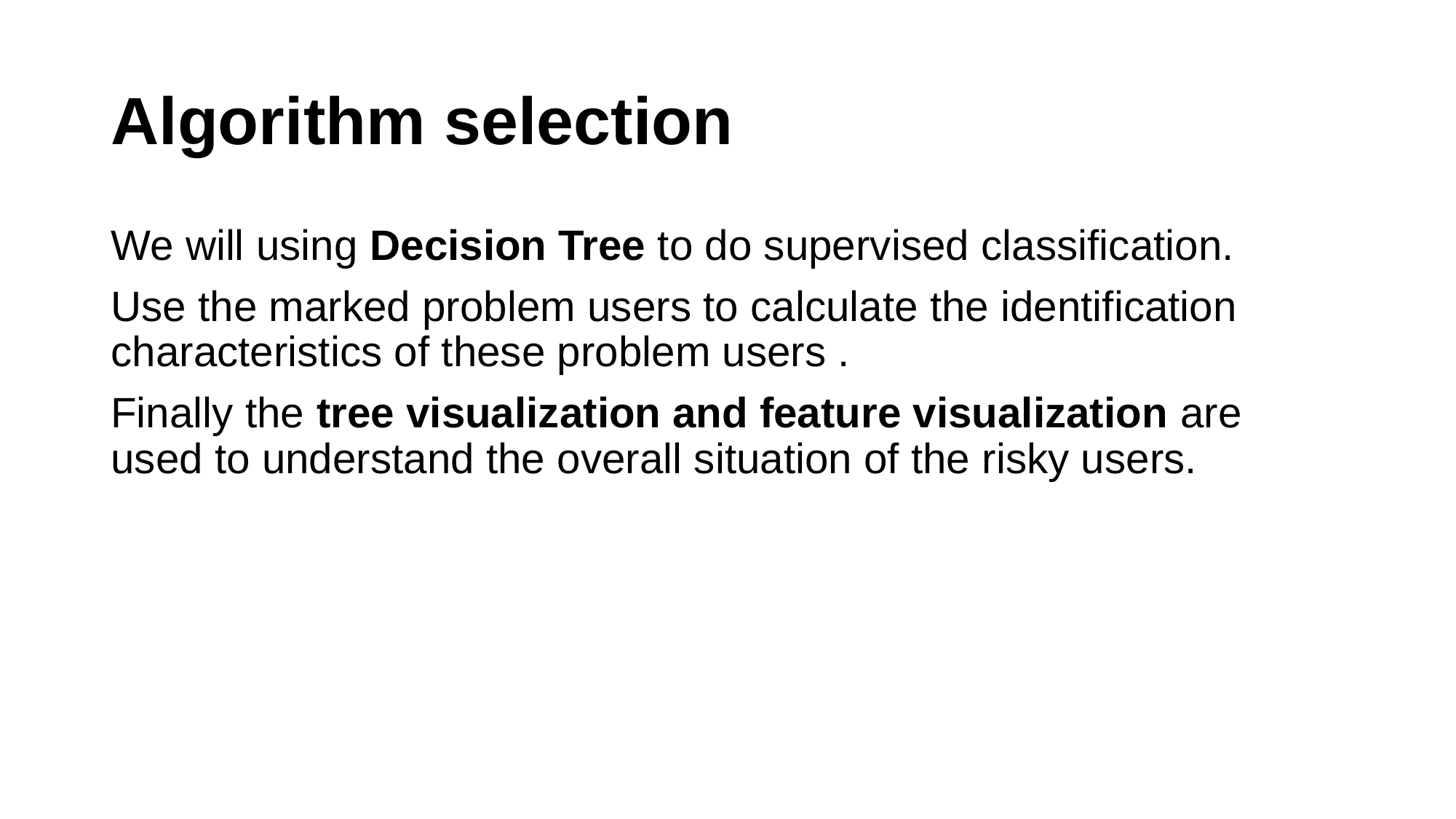

# Algorithm selection
We will using Decision Tree to do supervised classification.
Use the marked problem users to calculate the identification characteristics of these problem users .
Finally the tree visualization and feature visualization are used to understand the overall situation of the risky users.